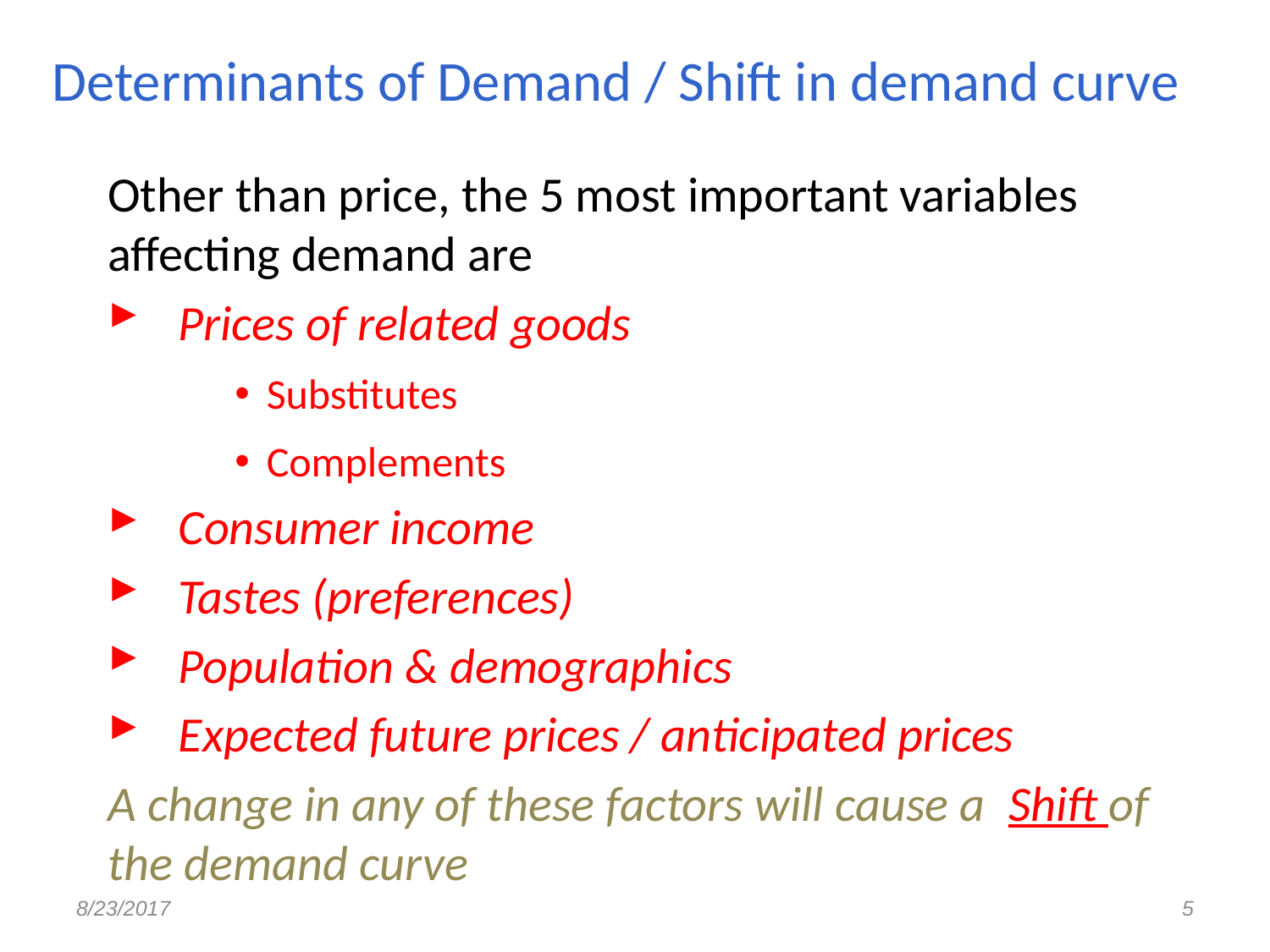

# Determinants of Demand / Shift in demand curve
Other than price, the 5 most important variables affecting demand are
Prices of related goods
Substitutes
Complements
Consumer income
Tastes (preferences)
Population & demographics
Expected future prices / anticipated prices
A change in any of these factors will cause a  Shift of the demand curve

8/23/2017
5